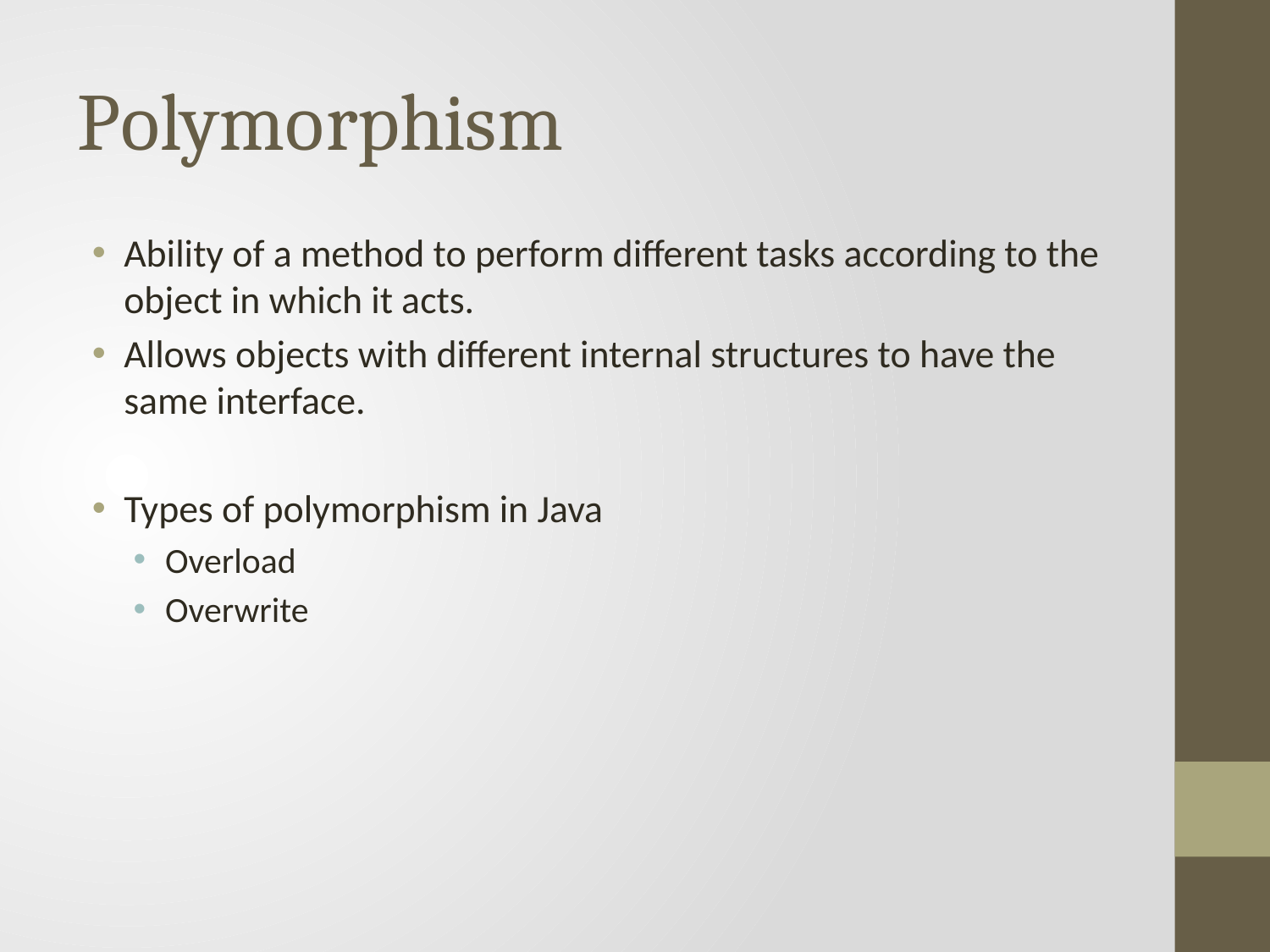

# Polymorphism
Ability of a method to perform different tasks according to the object in which it acts.
Allows objects with different internal structures to have the same interface.

Types of polymorphism in Java
Overload
Overwrite